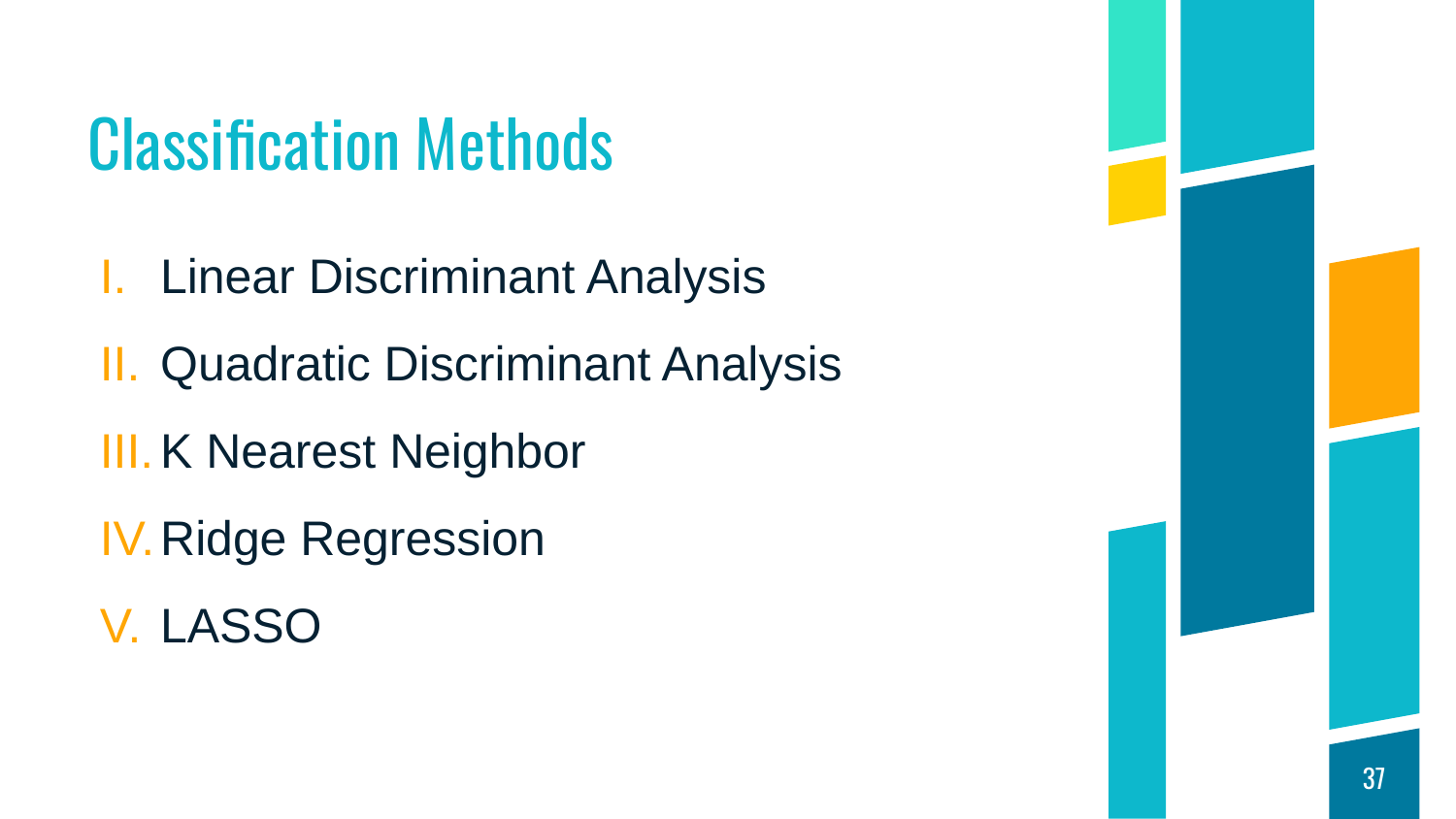

# Classification Methods
Linear Discriminant Analysis
Quadratic Discriminant Analysis
K Nearest Neighbor
Ridge Regression
LASSO

37